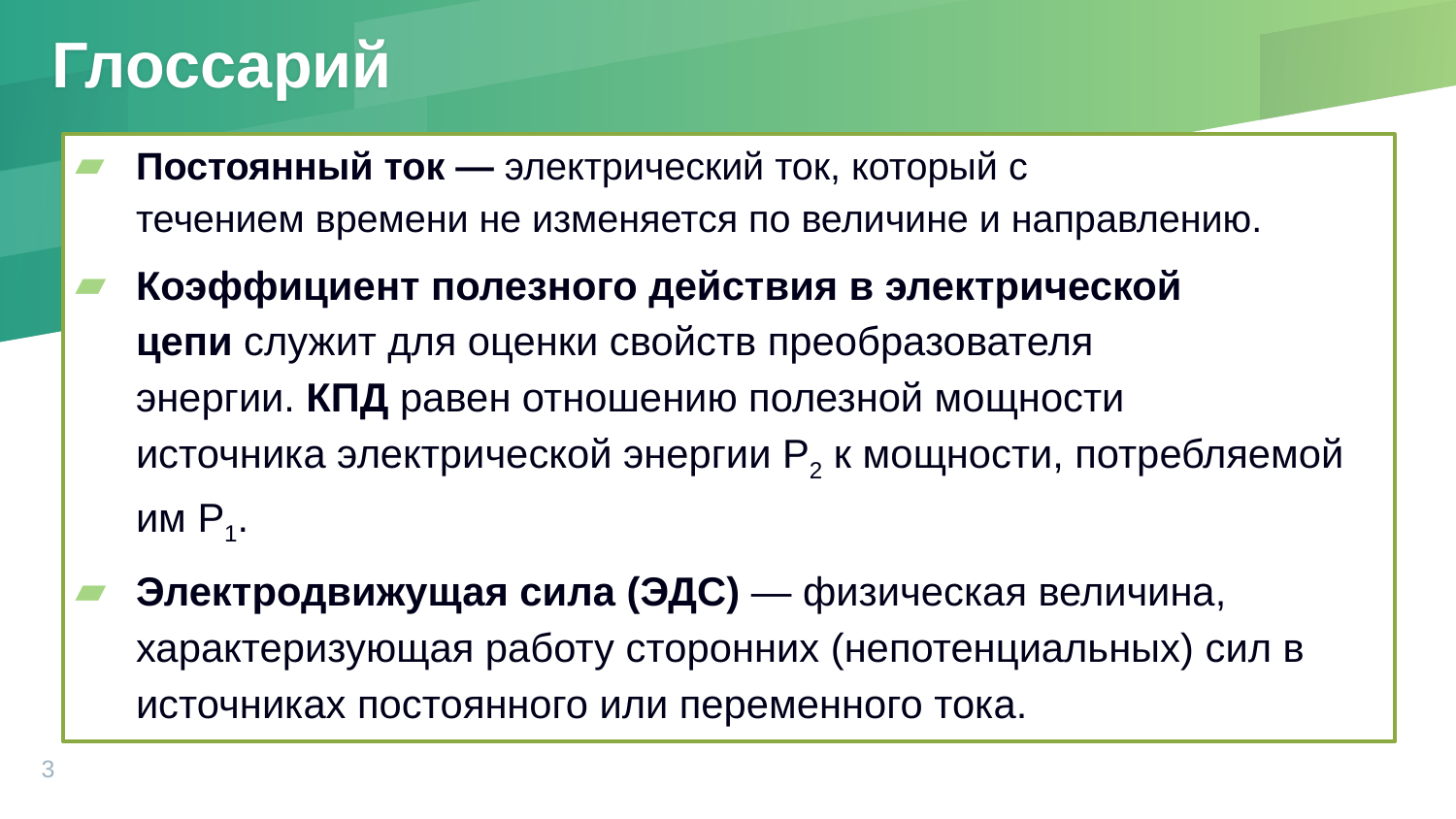

# Глоссарий
Постоянный ток — электрический ток, который с течением времени не изменяется по величине и направлению.
Коэффициент полезного действия в электрической цепи служит для оценки свойств преобразователя энергии. КПД равен отношению полезной мощности источника электрической энергии P2 к мощности, потребляемой им P1.
Электродвижущая сила (ЭДС) — физическая величина, характеризующая работу сторонних (непотенциальных) сил в источниках постоянного или переменного тока.
3